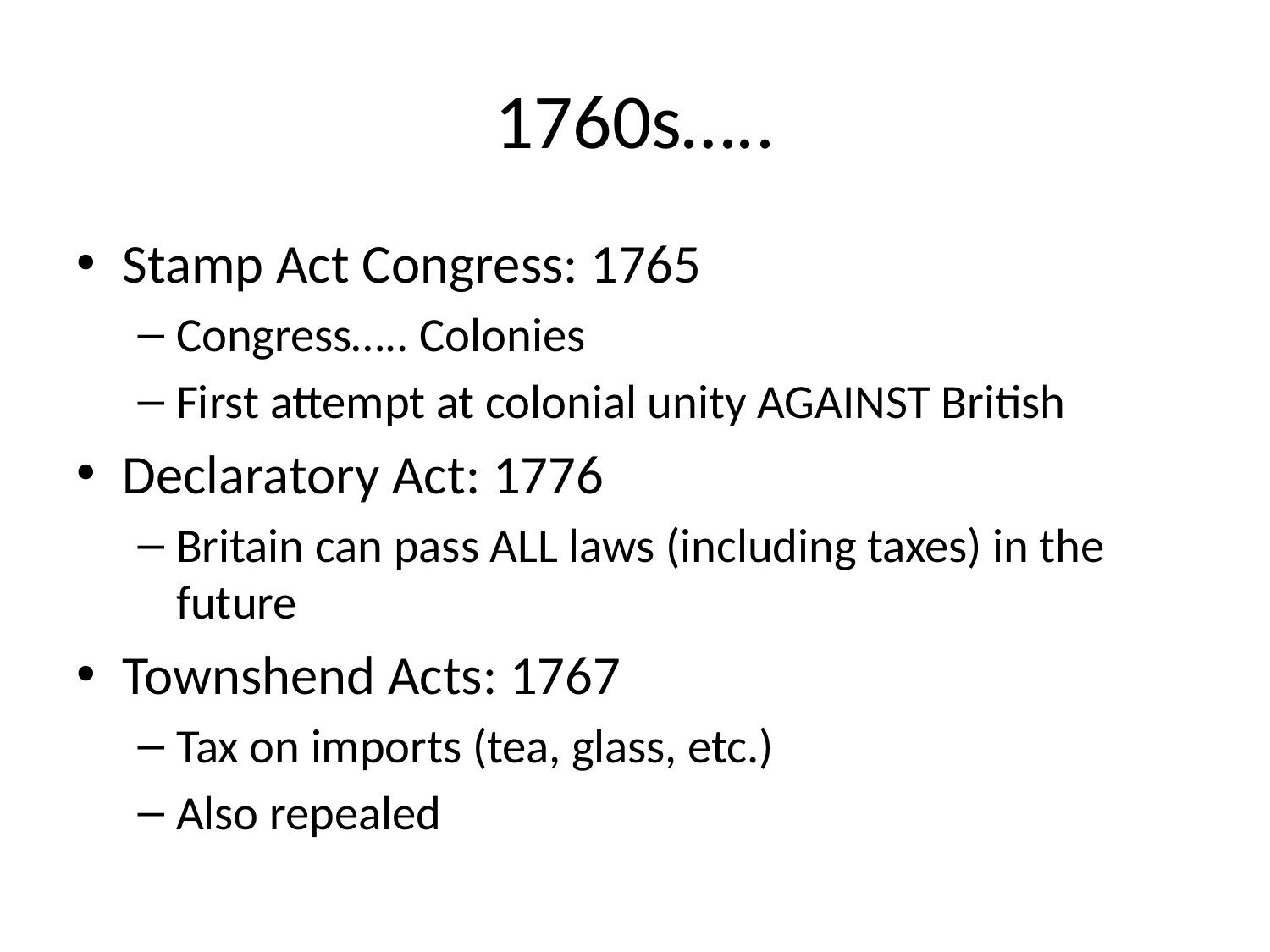

# 1760s…..
Stamp Act Congress: 1765
Congress….. Colonies
First attempt at colonial unity AGAINST British
Declaratory Act: 1776
Britain can pass ALL laws (including taxes) in the future
Townshend Acts: 1767
Tax on imports (tea, glass, etc.)
Also repealed